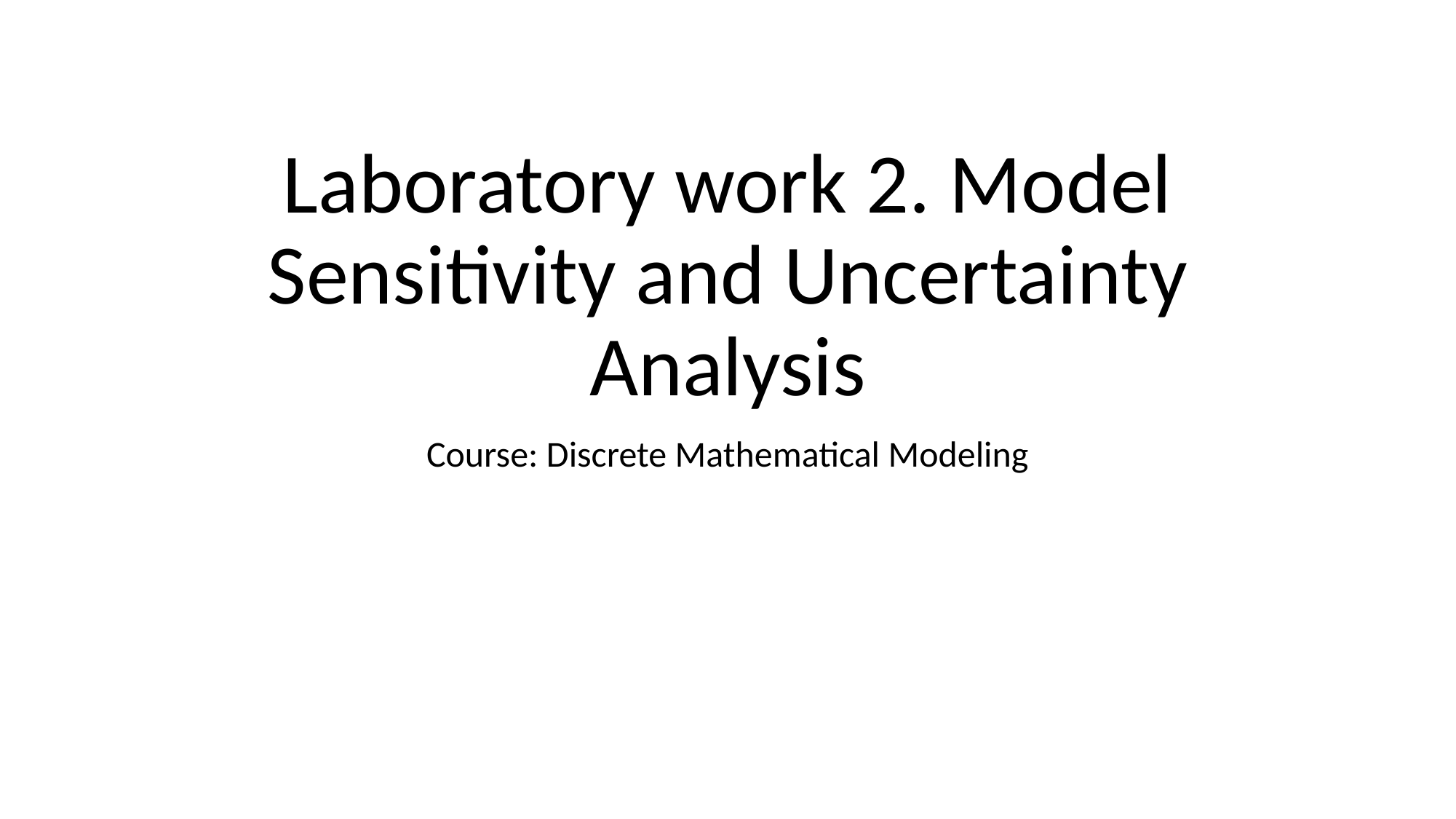

# Laboratory work 2. Model Sensitivity and Uncertainty Analysis
Course: Discrete Mathematical Modeling